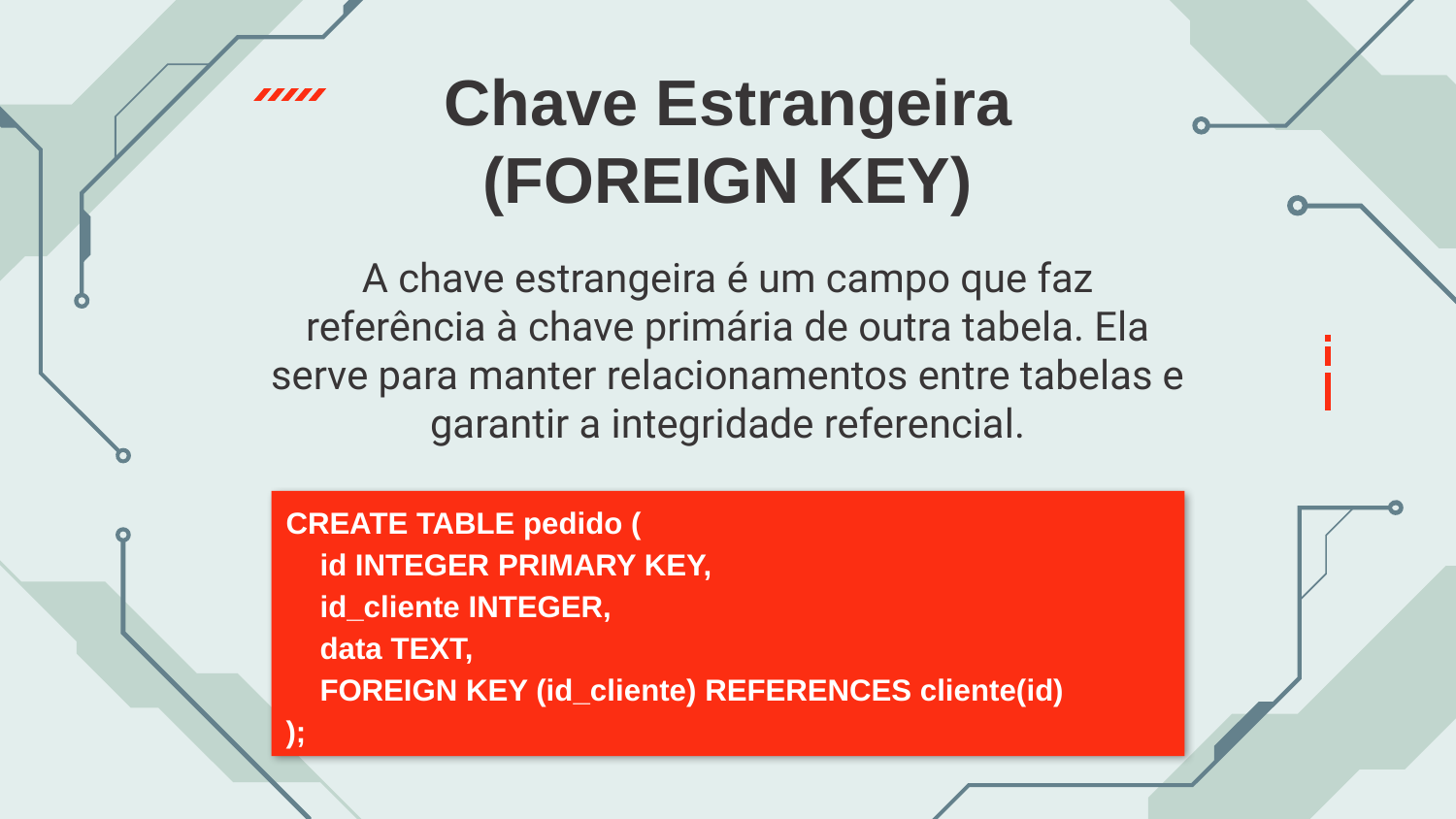

# Chave Estrangeira (FOREIGN KEY)
A chave estrangeira é um campo que faz referência à chave primária de outra tabela. Ela serve para manter relacionamentos entre tabelas e garantir a integridade referencial.

CREATE TABLE pedido (
    id INTEGER PRIMARY KEY,
    id_cliente INTEGER,
    data TEXT,
    FOREIGN KEY (id_cliente) REFERENCES cliente(id)
);